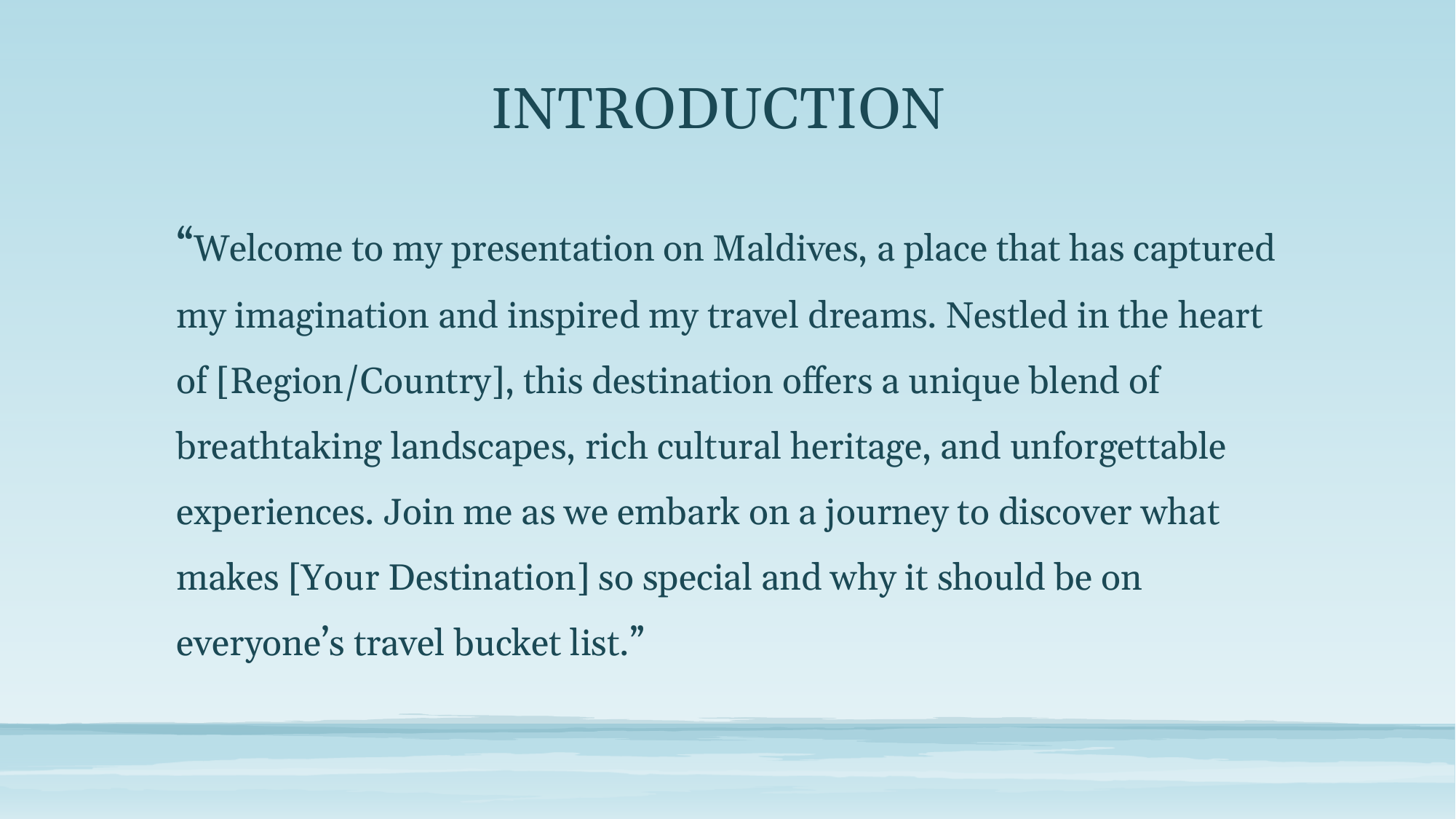

# INTRODUCTION
“Welcome to my presentation on Maldives, a place that has captured my imagination and inspired my travel dreams. Nestled in the heart of [Region/Country], this destination offers a unique blend of breathtaking landscapes, rich cultural heritage, and unforgettable experiences. Join me as we embark on a journey to discover what makes [Your Destination] so special and why it should be on everyone’s travel bucket list.”